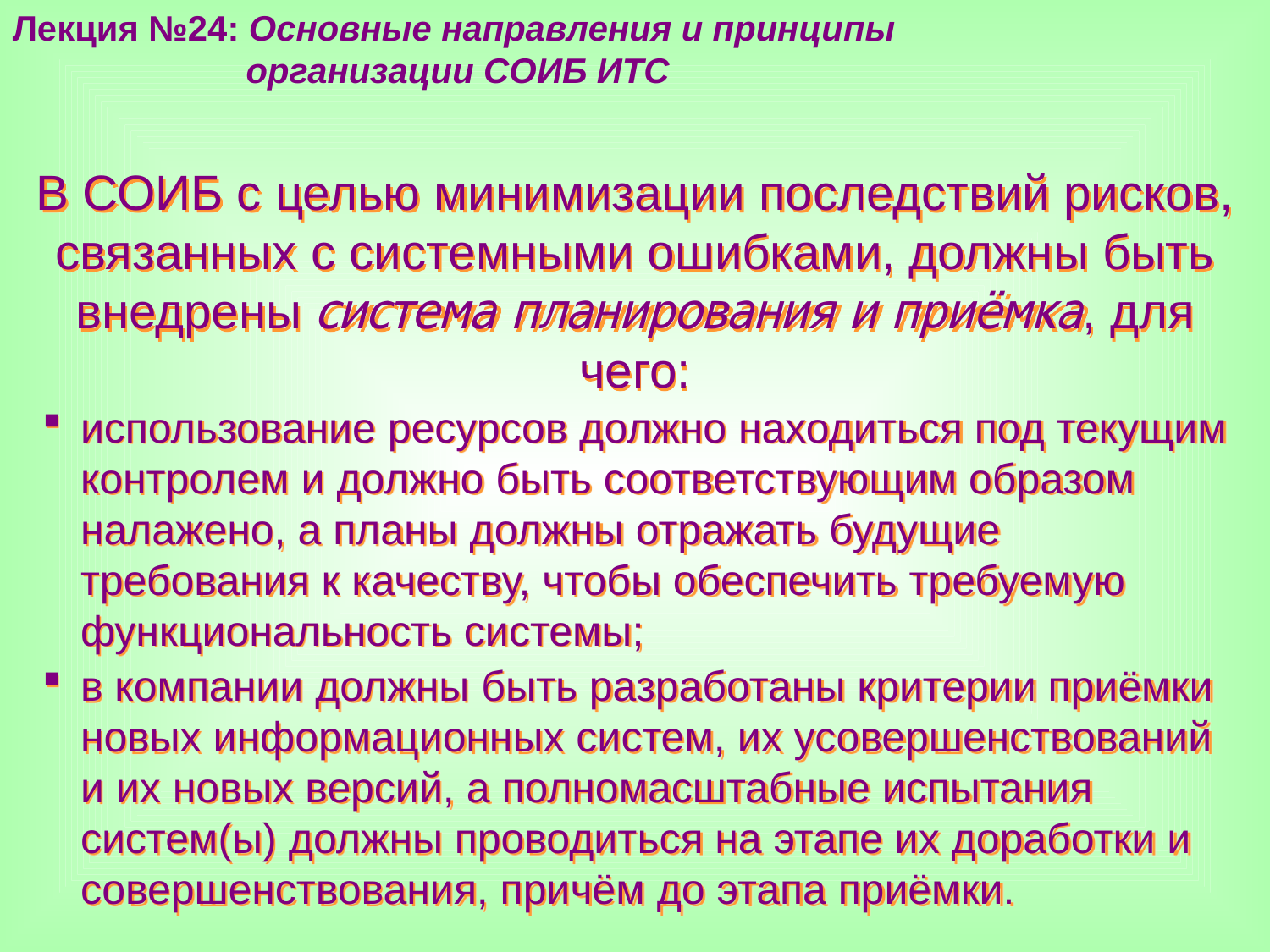

Лекция №24: Основные направления и принципы
                        организации СОИБ ИТС
В СОИБ с целью минимизации последствий рисков, связанных с системными ошибками, должны быть внедрены система планирования и приёмка, для чего:
использование ресурсов должно находиться под текущим контролем и должно быть соответствующим образом налажено, а планы должны отражать будущие требования к качеству, чтобы обеспечить требуемую функциональность системы;
в компании должны быть разработаны критерии приёмки новых информационных систем, их усовершенствований и их новых версий, а полномасштабные испытания систем(ы) должны проводиться на этапе их доработки и совершенствования, причём до этапа приёмки.